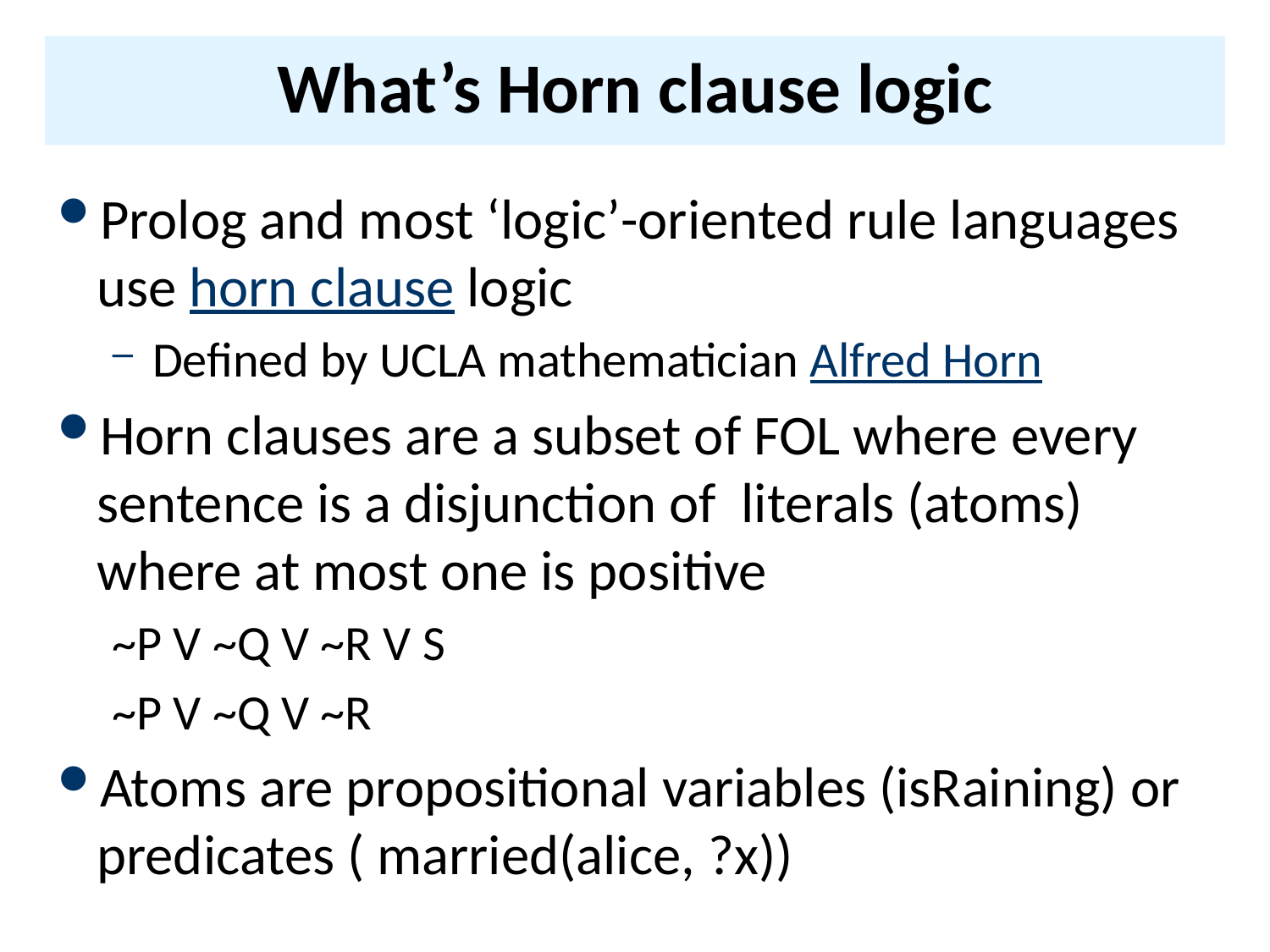

# What’s Horn clause logic
Prolog and most ‘logic’-oriented rule languages use horn clause logic
Defined by UCLA mathematician Alfred Horn
Horn clauses are a subset of FOL where every sentence is a disjunction of  literals (atoms) where at most one is positive
~P V ~Q V ~R V S
~P V ~Q V ~R
Atoms are propositional variables (isRaining) or predicates ( married(alice, ?x))